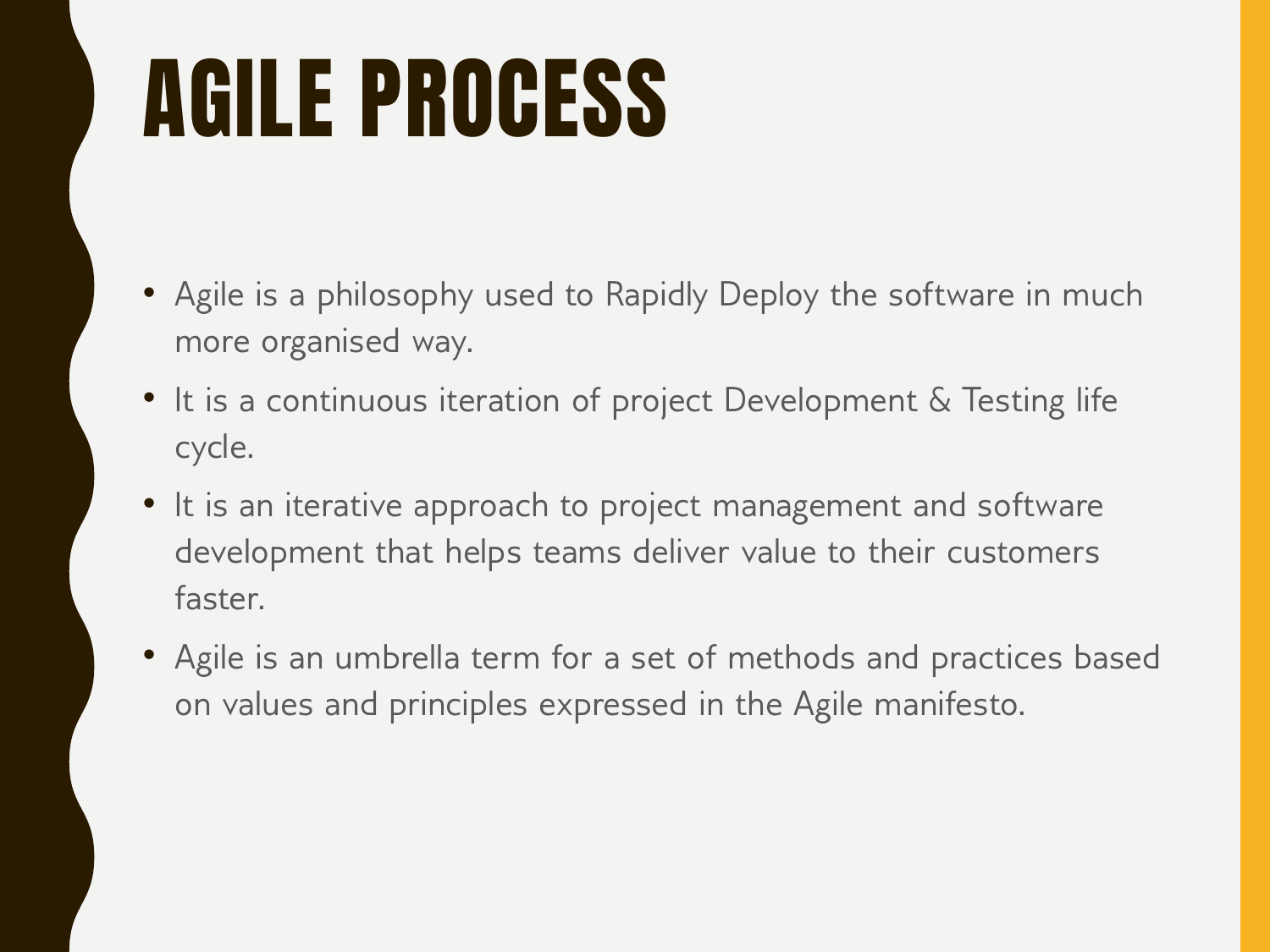

# AGILE PROCESS
Agile is a philosophy used to Rapidly Deploy the software in much more organised way.
It is a continuous iteration of project Development & Testing life cycle.
It is an iterative approach to project management and software development that helps teams deliver value to their customers faster.
Agile is an umbrella term for a set of methods and practices based on values and principles expressed in the Agile manifesto.